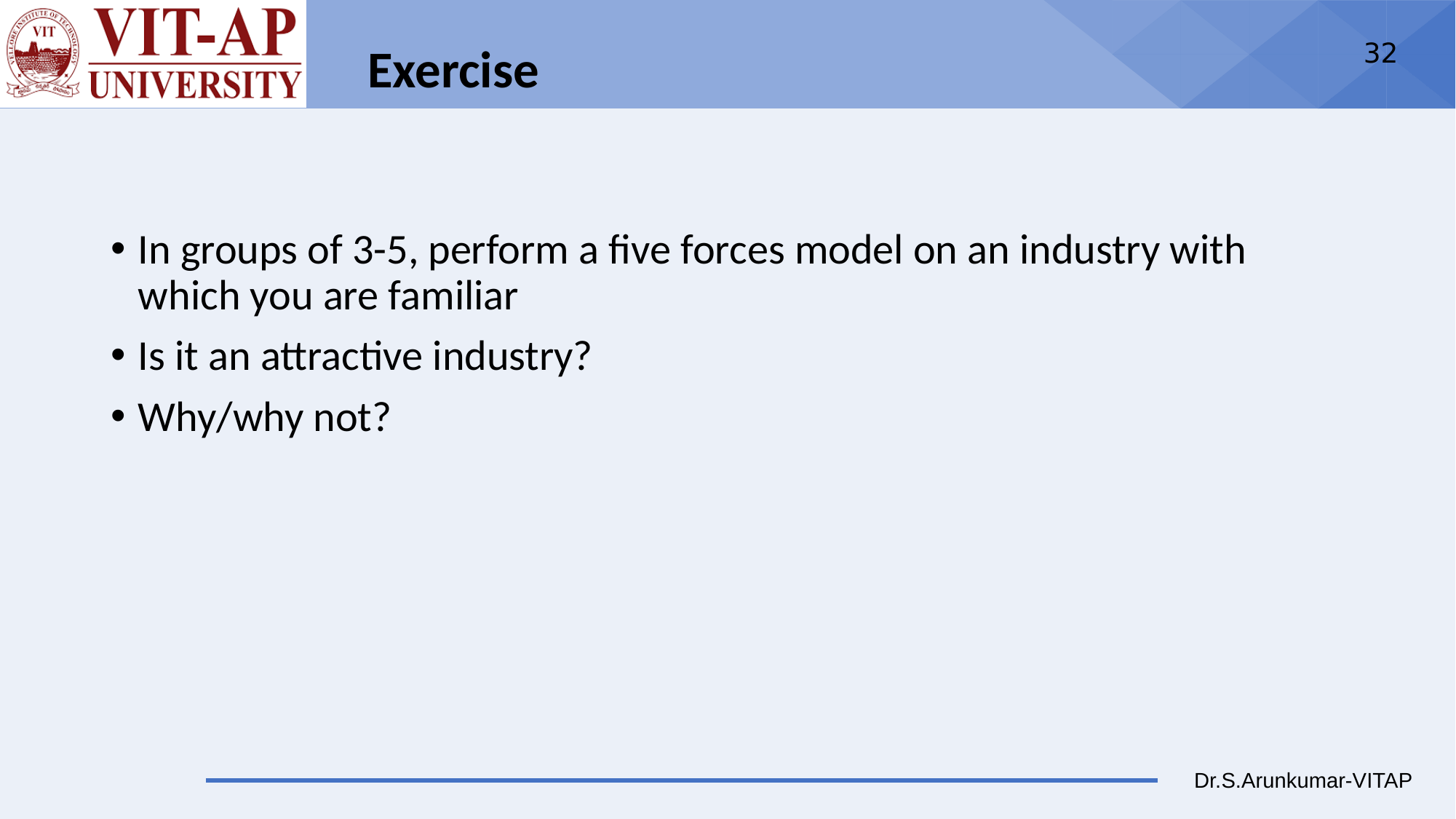

# Exercise
In groups of 3-5, perform a five forces model on an industry with which you are familiar
Is it an attractive industry?
Why/why not?
32